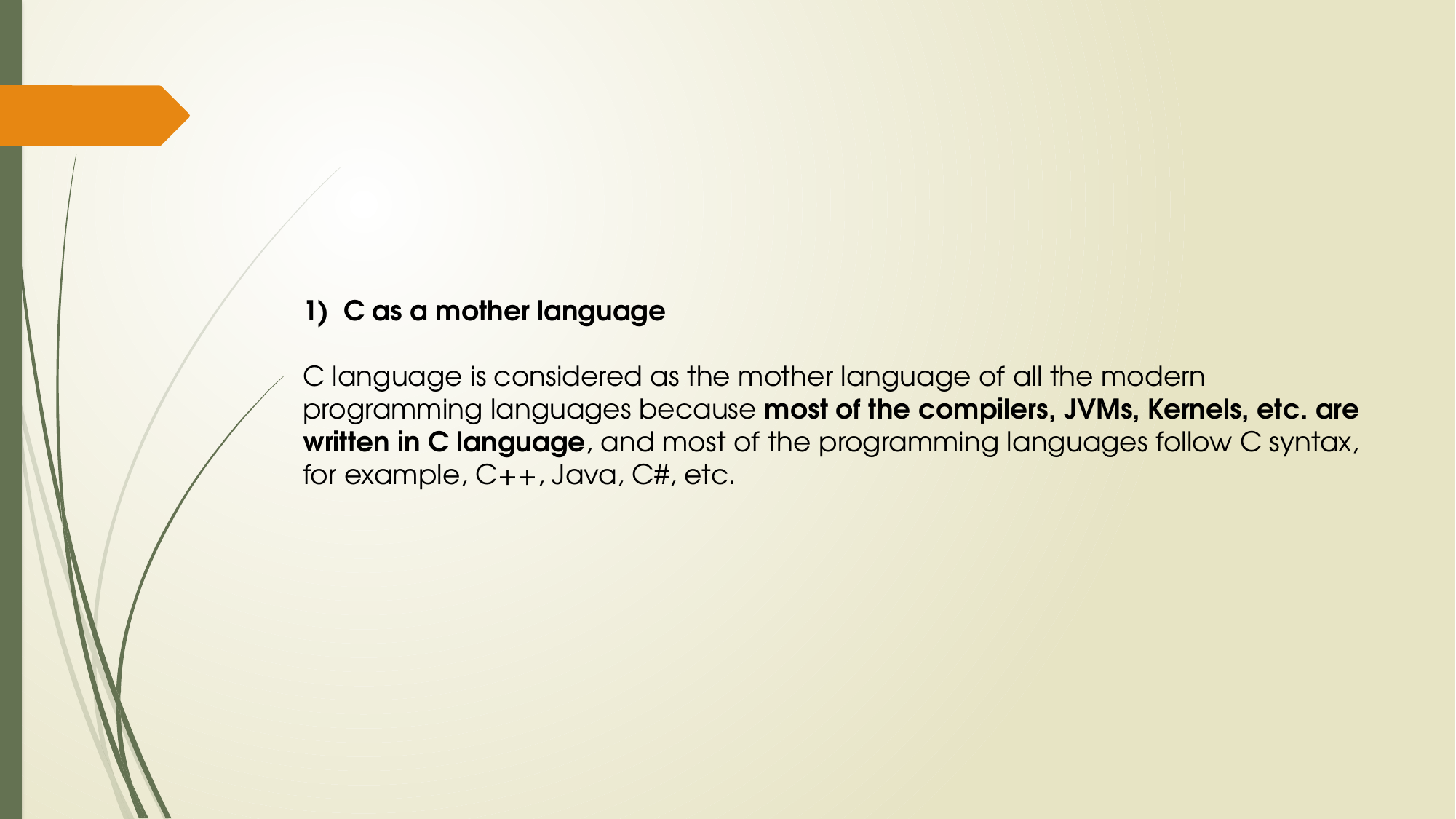

C as a mother language

C language is considered as the mother language of all the modern programming languages because most of the compilers, JVMs, Kernels, etc. are written in C language, and most of the programming languages follow C syntax, for example, C++, Java, C#, etc.